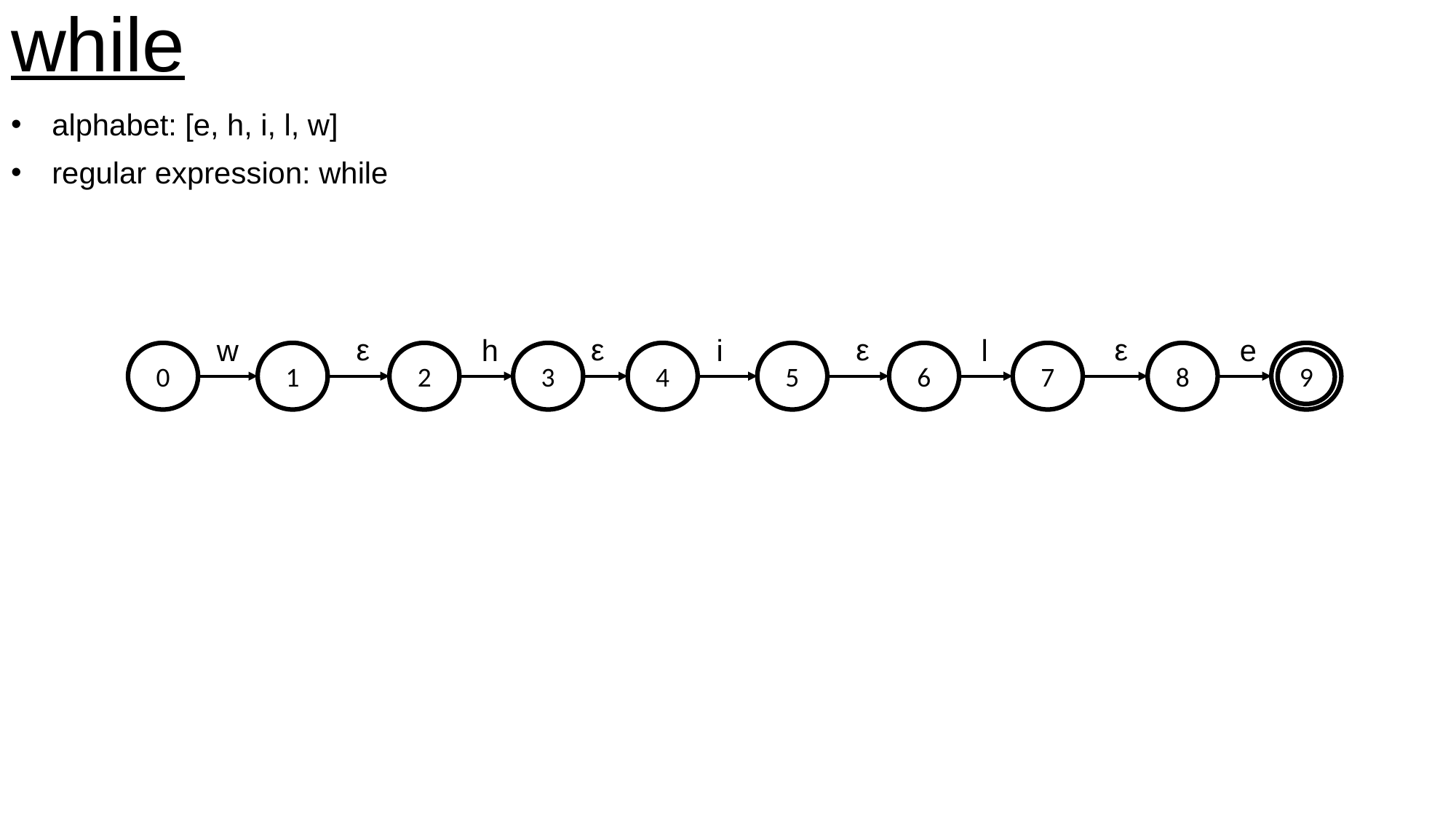

# while
alphabet: [e, h, i, l, w]
regular expression: while

ε
ε
ε
ε
w
h
i
l
e
0
1
2
3
4
5
6
7
8
9